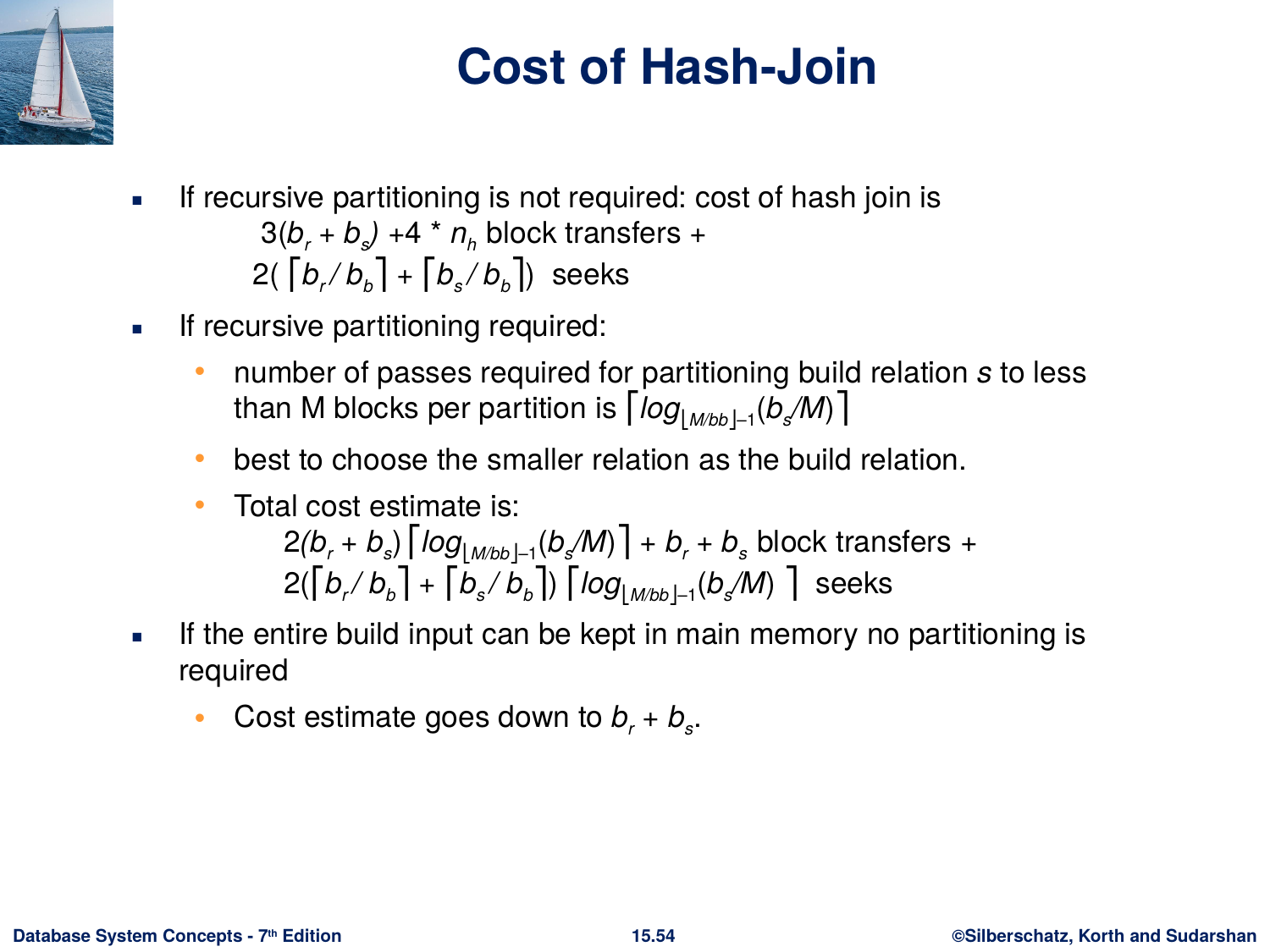

# Cost of Hash-Join
If recursive partitioning is not required: cost of hash join is
          3(br + bs) +4 * nh  block transfers +
         2( ⎡br / bb⎤ + ⎡bs / bb⎤)  seeks
If recursive partitioning required:
number of passes required for partitioning build relation s to less than M blocks per partition is ⎡log⎣M/bb⎦–1(bs/M)⎤
best to choose the smaller relation as the build relation.
Total cost estimate is:
      2(br + bs) ⎡log⎣M/bb⎦–1(bs/M)⎤ + br + bs  block transfers +
      2(⎡br / bb⎤ + ⎡bs / bb⎤) ⎡log⎣M/bb⎦–1(bs/M) ⎤  seeks
If the entire build input can be kept in main memory no partitioning is required
Cost estimate goes down to br + bs.